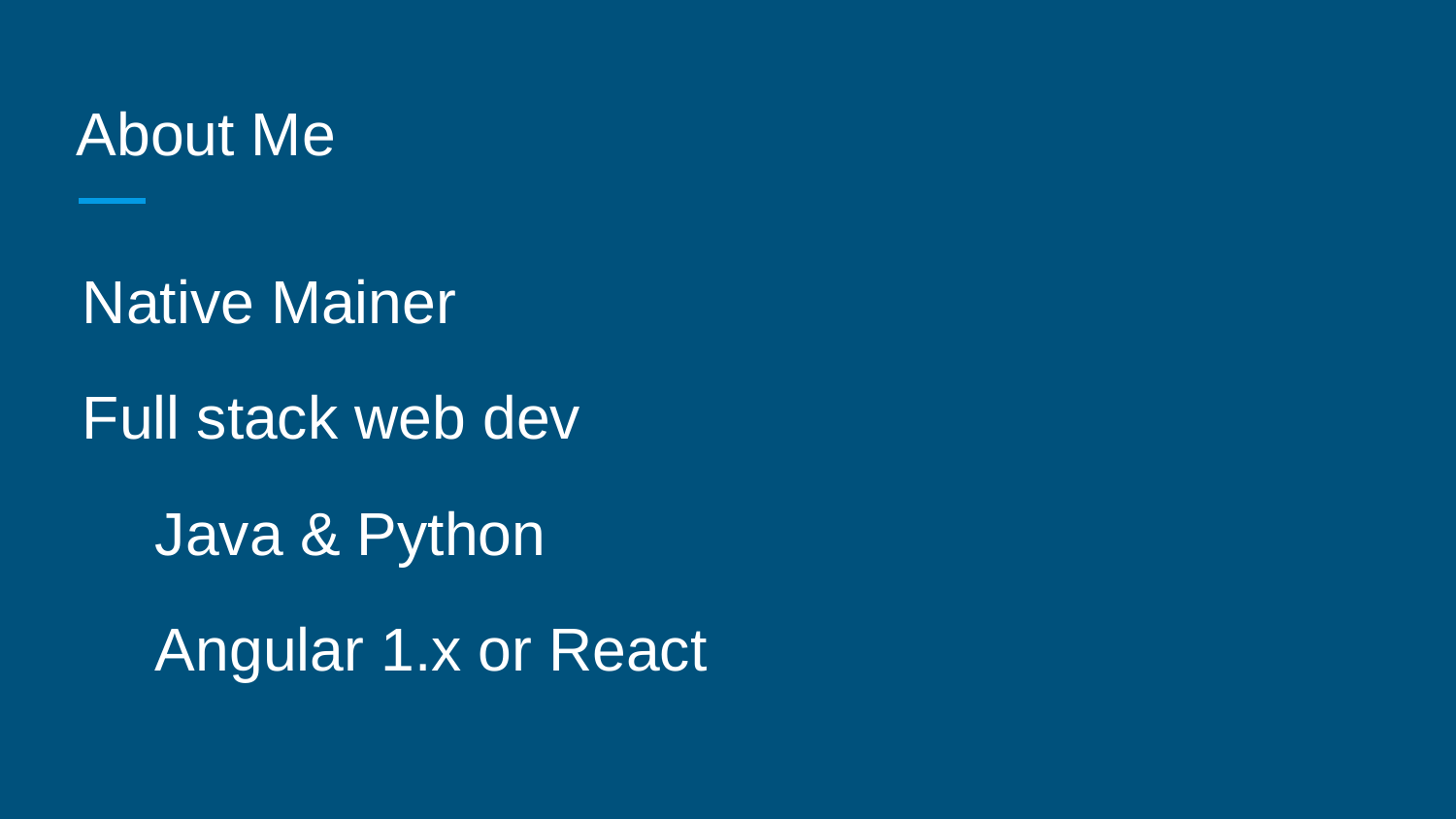

# About Me
Native Mainer
Full stack web dev
Java & Python
Angular 1.x or React